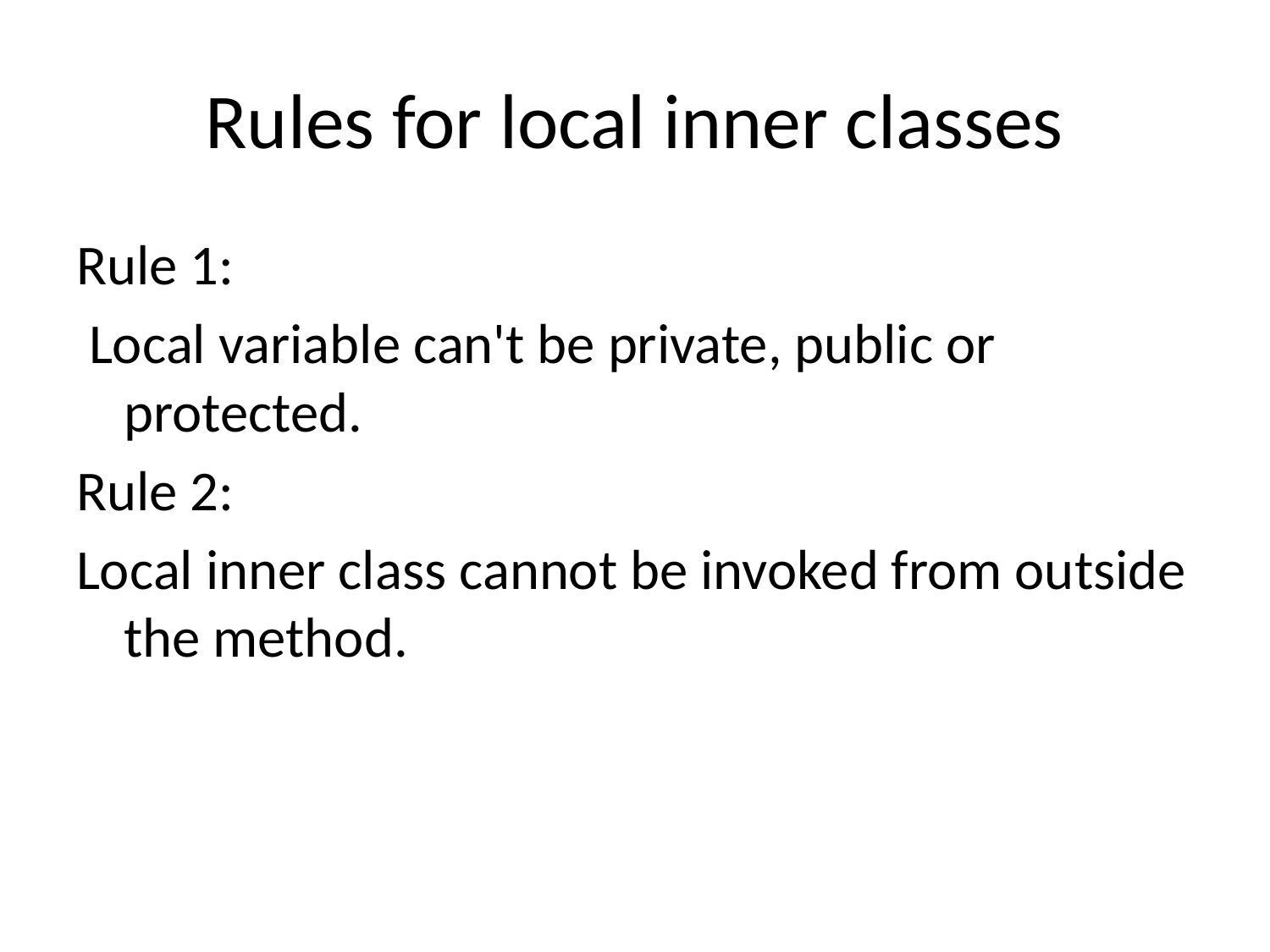

# Rules for local inner classes
Rule 1:
 Local variable can't be private, public or protected.
Rule 2:
Local inner class cannot be invoked from outside the method.